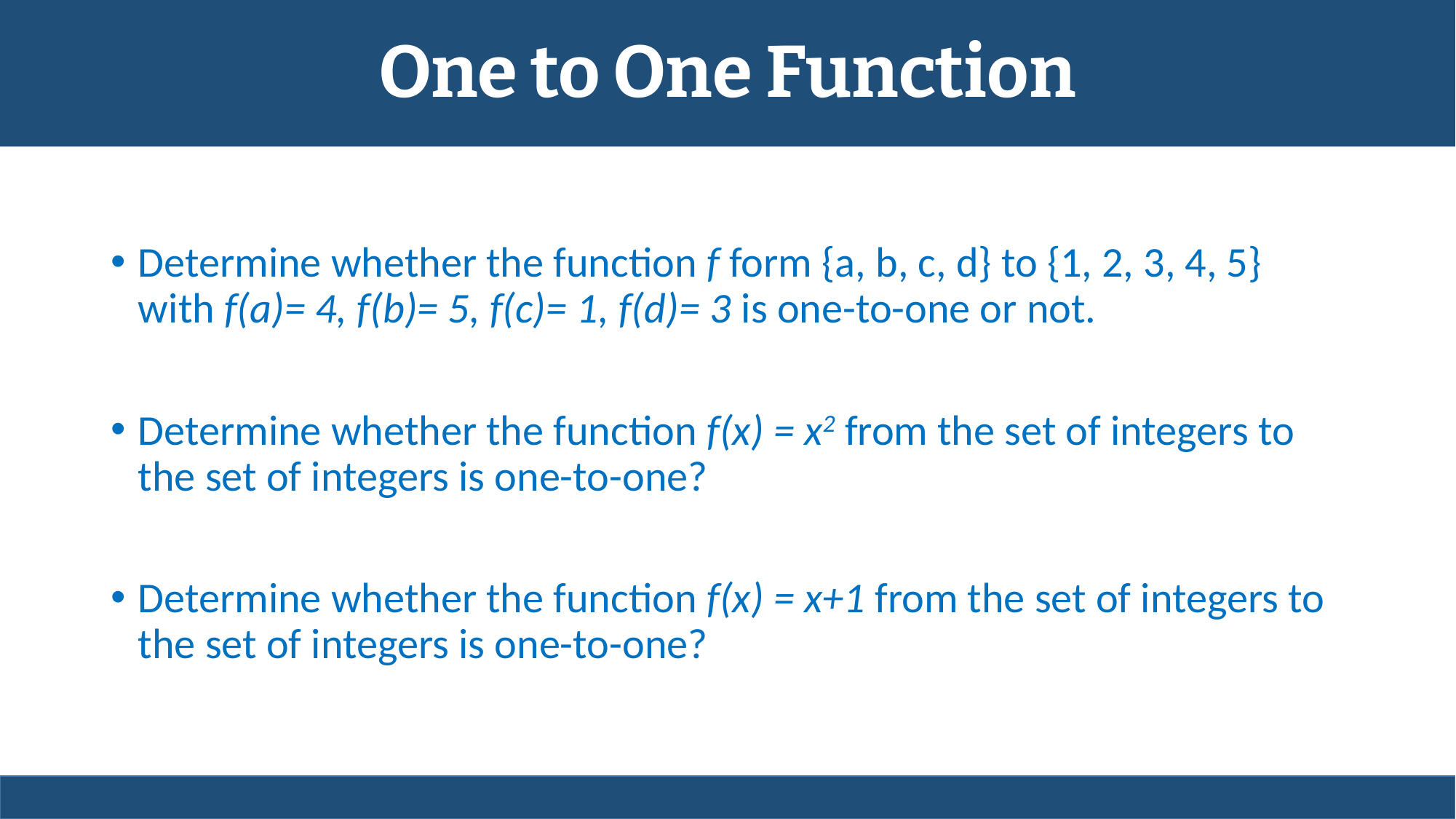

One to One Function
# More on one-to-one

Determine whether the function f form {a, b, c, d} to {1, 2, 3, 4, 5} with f(a)= 4, f(b)= 5, f(c)= 1, f(d)= 3 is one-to-one or not.

Determine whether the function f(x) = x2 from the set of integers to the set of integers is one-to-one?

Determine whether the function f(x) = x+1 from the set of integers to the set of integers is one-to-one?